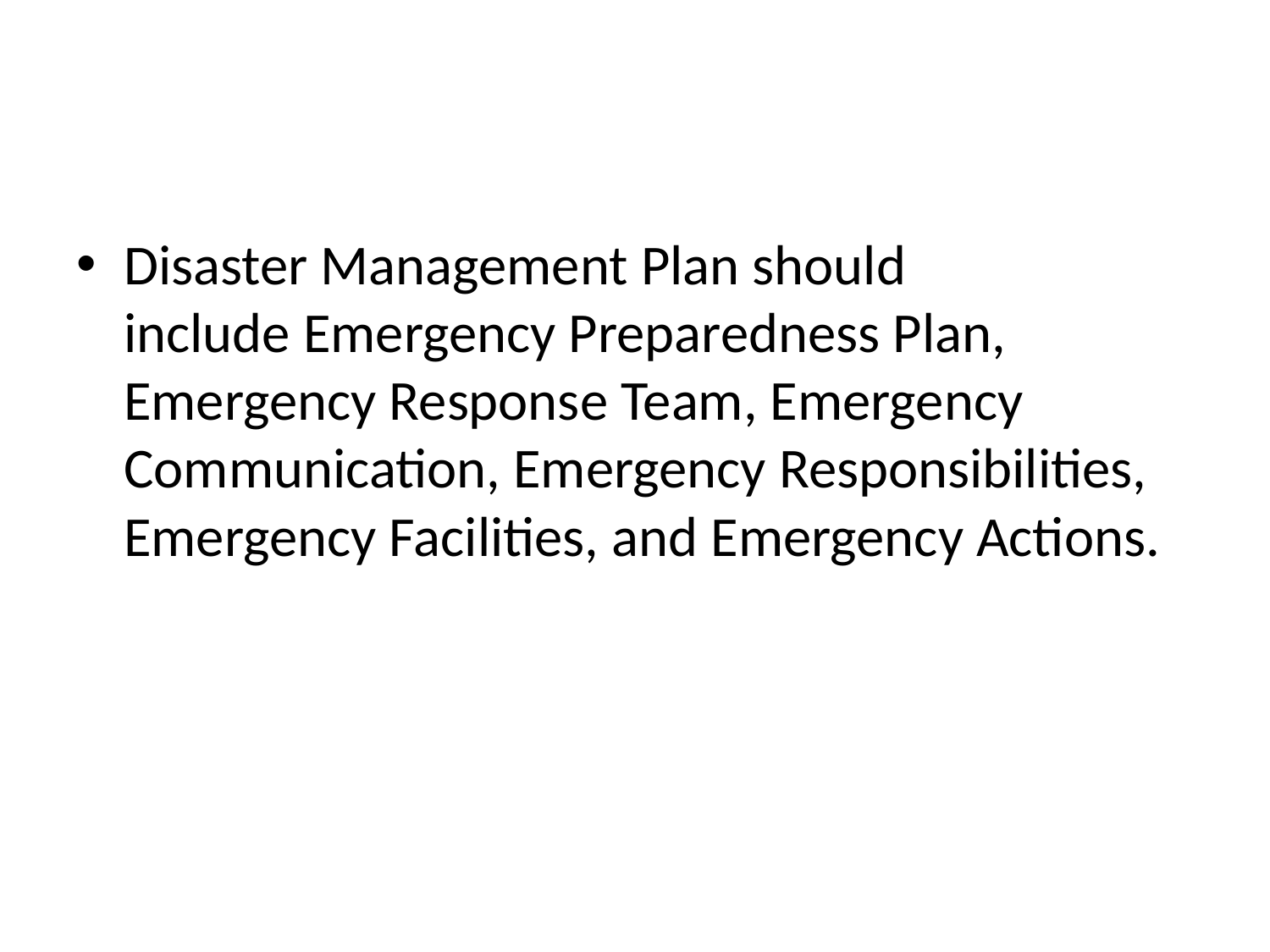

#
Disaster Management Plan should include Emergency Preparedness Plan, Emergency Response Team, Emergency Communication, Emergency Responsibilities, Emergency Facilities, and Emergency Actions.